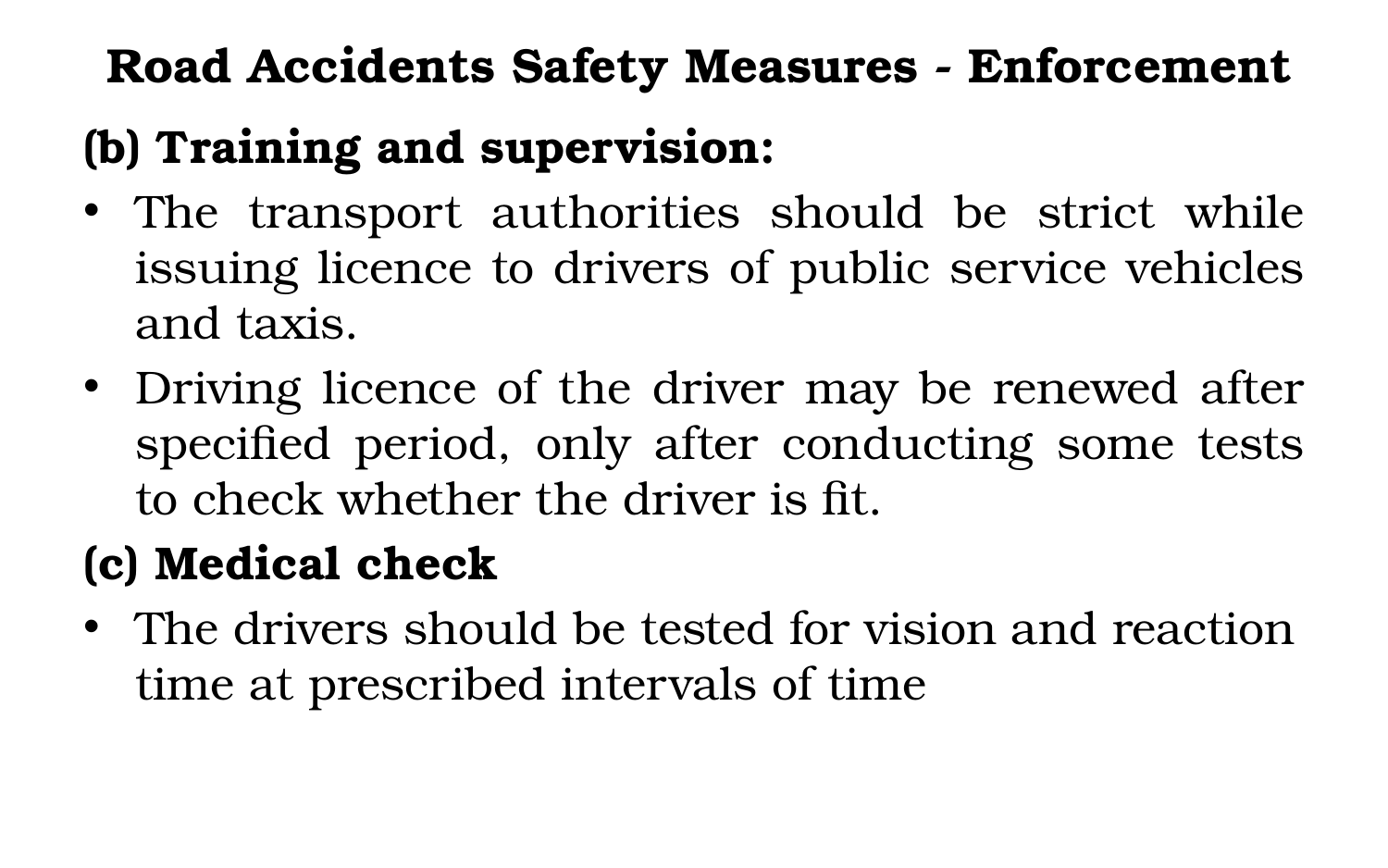

# Road Accidents Safety Measures - Enforcement
(b) Training and supervision:
The transport authorities should be strict while issuing licence to drivers of public service vehicles and taxis.
Driving licence of the driver may be renewed after specified period, only after conducting some tests to check whether the driver is fit.
(c) Medical check
The drivers should be tested for vision and reaction time at prescribed intervals of time